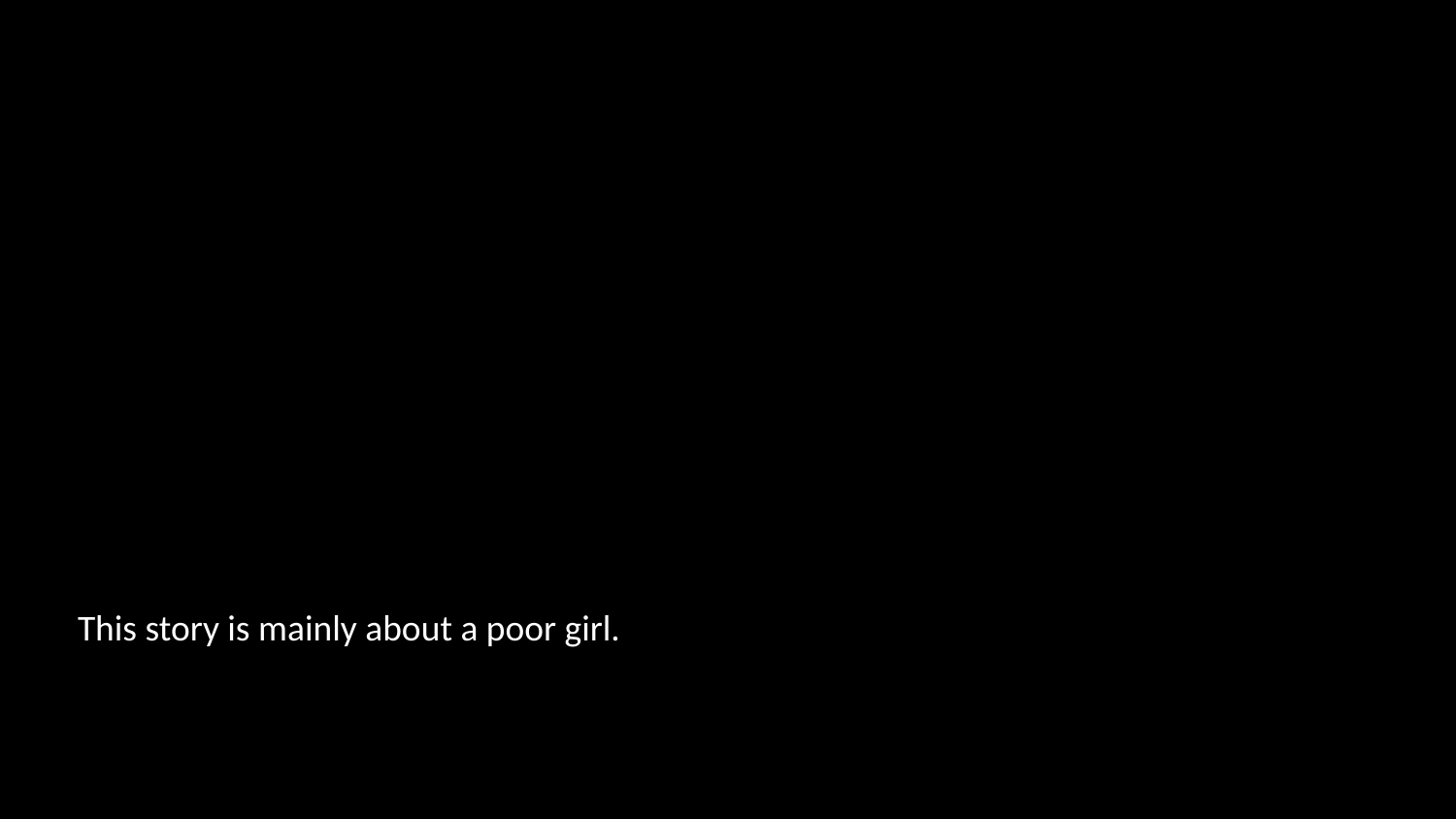

# This story is mainly about a poor girl.